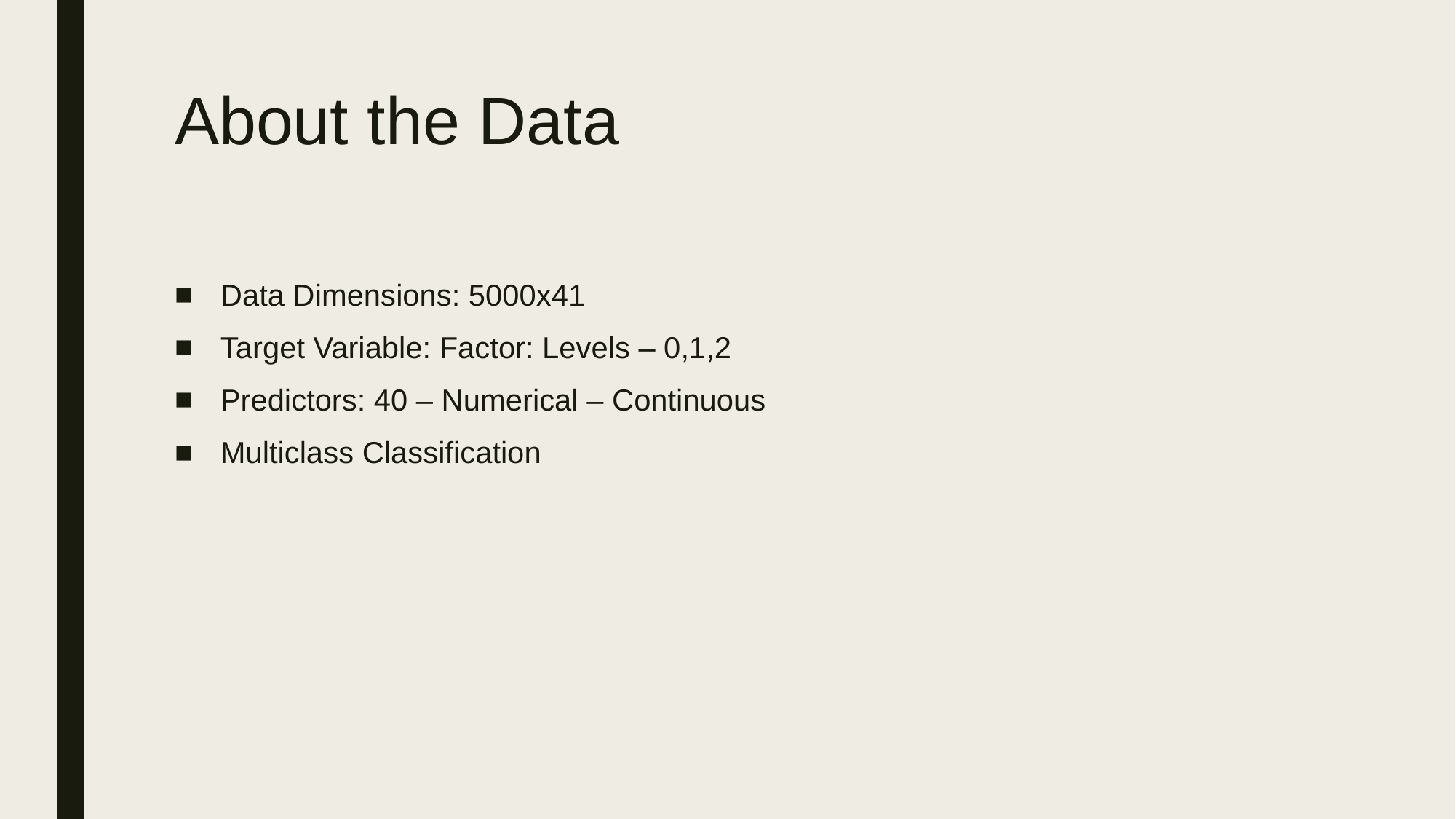

# About the Data
Data Dimensions: 5000x41
Target Variable: Factor: Levels – 0,1,2
Predictors: 40 – Numerical – Continuous
Multiclass Classification